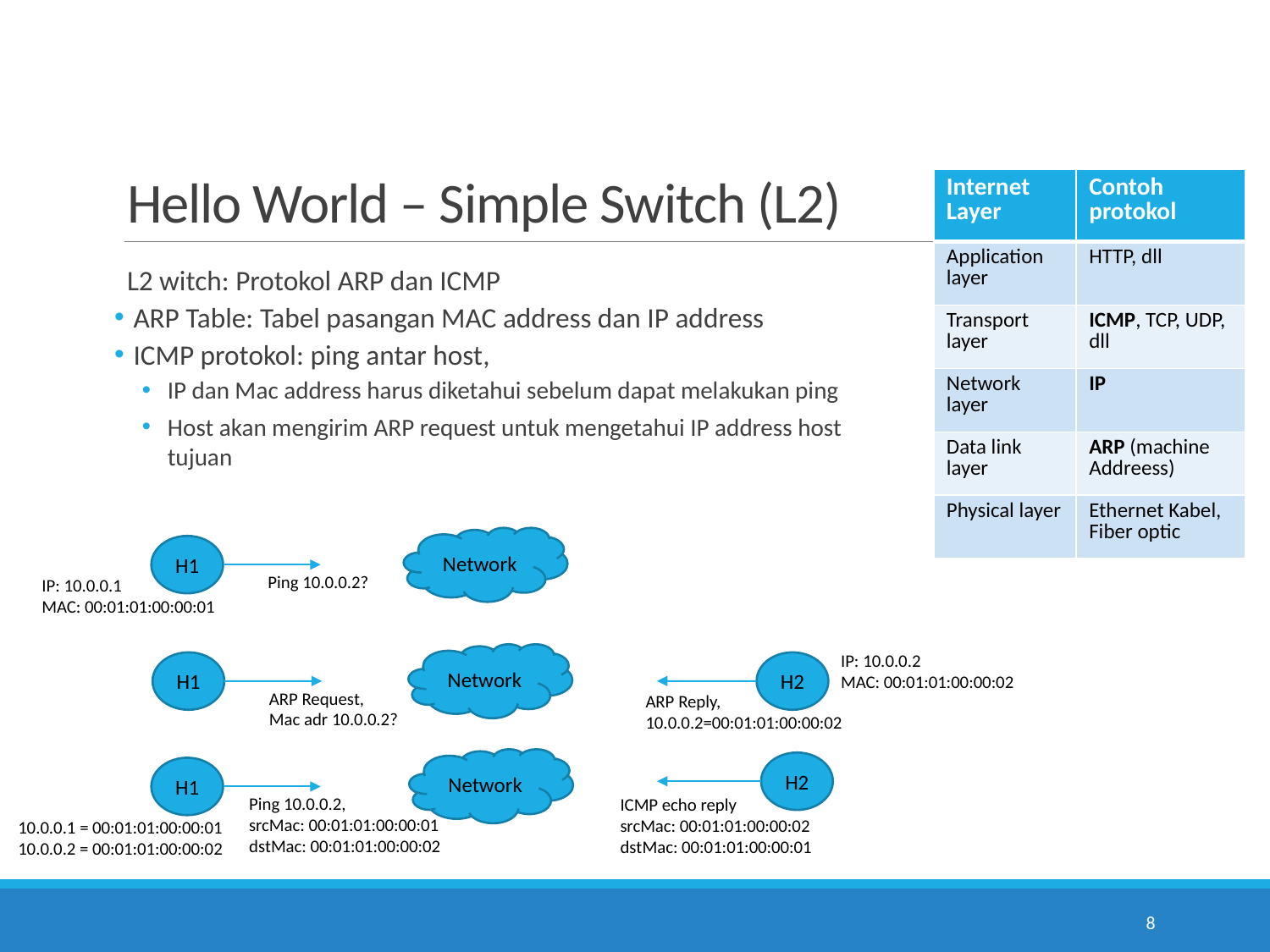

# Hello World – Simple Switch (L2)
| Internet Layer | Contoh protokol |
| --- | --- |
| Application layer | HTTP, dll |
| Transport layer | ICMP, TCP, UDP, dll |
| Network layer | IP |
| Data link layer | ARP (machine Addreess) |
| Physical layer | Ethernet Kabel, Fiber optic |
L2 witch: Protokol ARP dan ICMP
 ARP Table: Tabel pasangan MAC address dan IP address
 ICMP protokol: ping antar host,
IP dan Mac address harus diketahui sebelum dapat melakukan ping
Host akan mengirim ARP request untuk mengetahui IP address host tujuan
Network
H1
Ping 10.0.0.2?
IP: 10.0.0.1
MAC: 00:01:01:00:00:01
IP: 10.0.0.2
MAC: 00:01:01:00:00:02
Network
H2
H1
ARP Request,
Mac adr 10.0.0.2?
ARP Reply,
10.0.0.2=00:01:01:00:00:02
Network
H2
H1
Ping 10.0.0.2,
srcMac: 00:01:01:00:00:01
dstMac: 00:01:01:00:00:02
ICMP echo reply
srcMac: 00:01:01:00:00:02
dstMac: 00:01:01:00:00:01
10.0.0.1 = 00:01:01:00:00:01
10.0.0.2 = 00:01:01:00:00:02
8